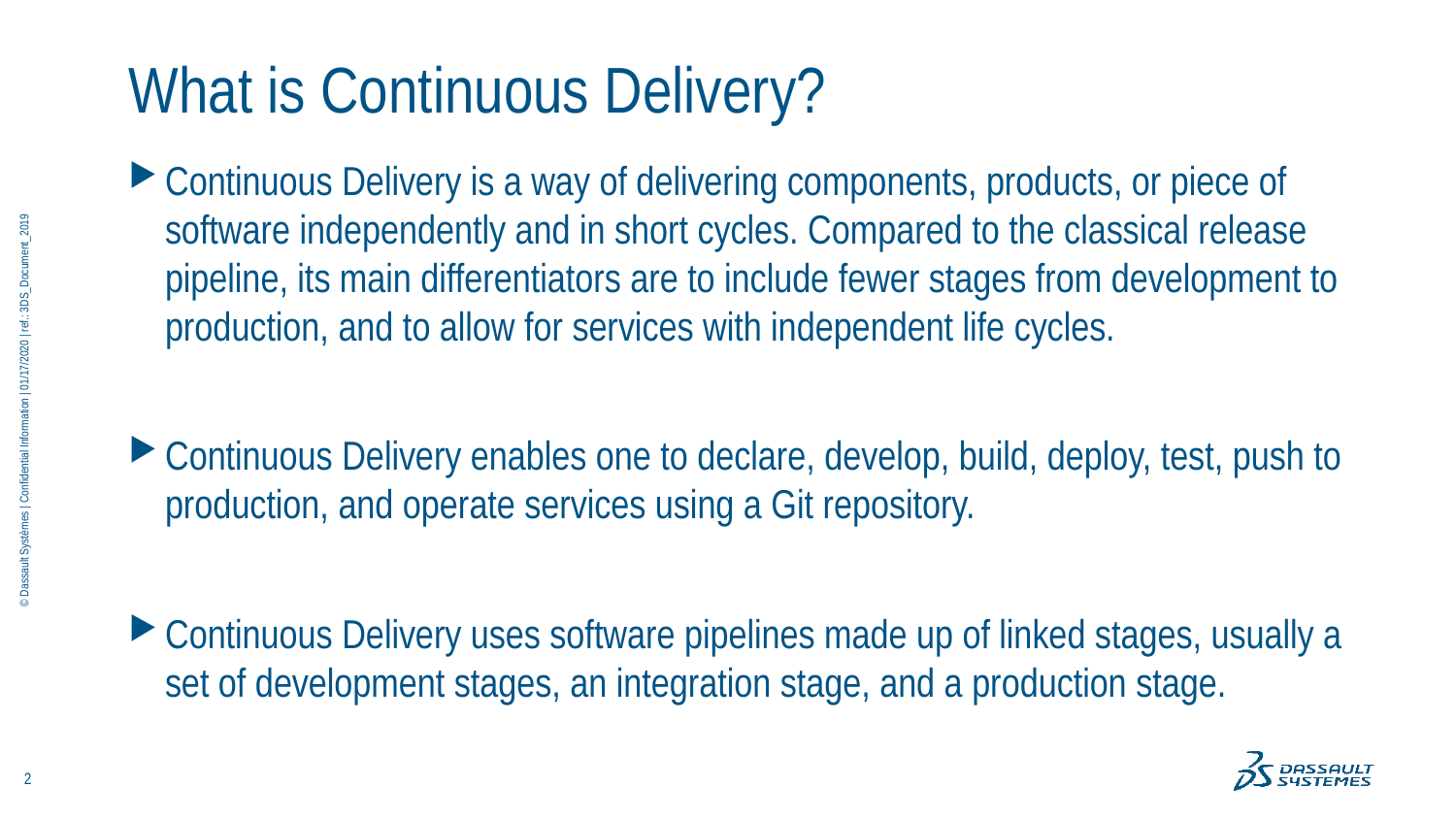

# What is Continuous Delivery?
Continuous Delivery is a way of delivering components, products, or piece of software independently and in short cycles. Compared to the classical release pipeline, its main differentiators are to include fewer stages from development to production, and to allow for services with independent life cycles.

Continuous Delivery enables one to declare, develop, build, deploy, test, push to production, and operate services using a Git repository.

Continuous Delivery uses software pipelines made up of linked stages, usually a set of development stages, an integration stage, and a production stage.